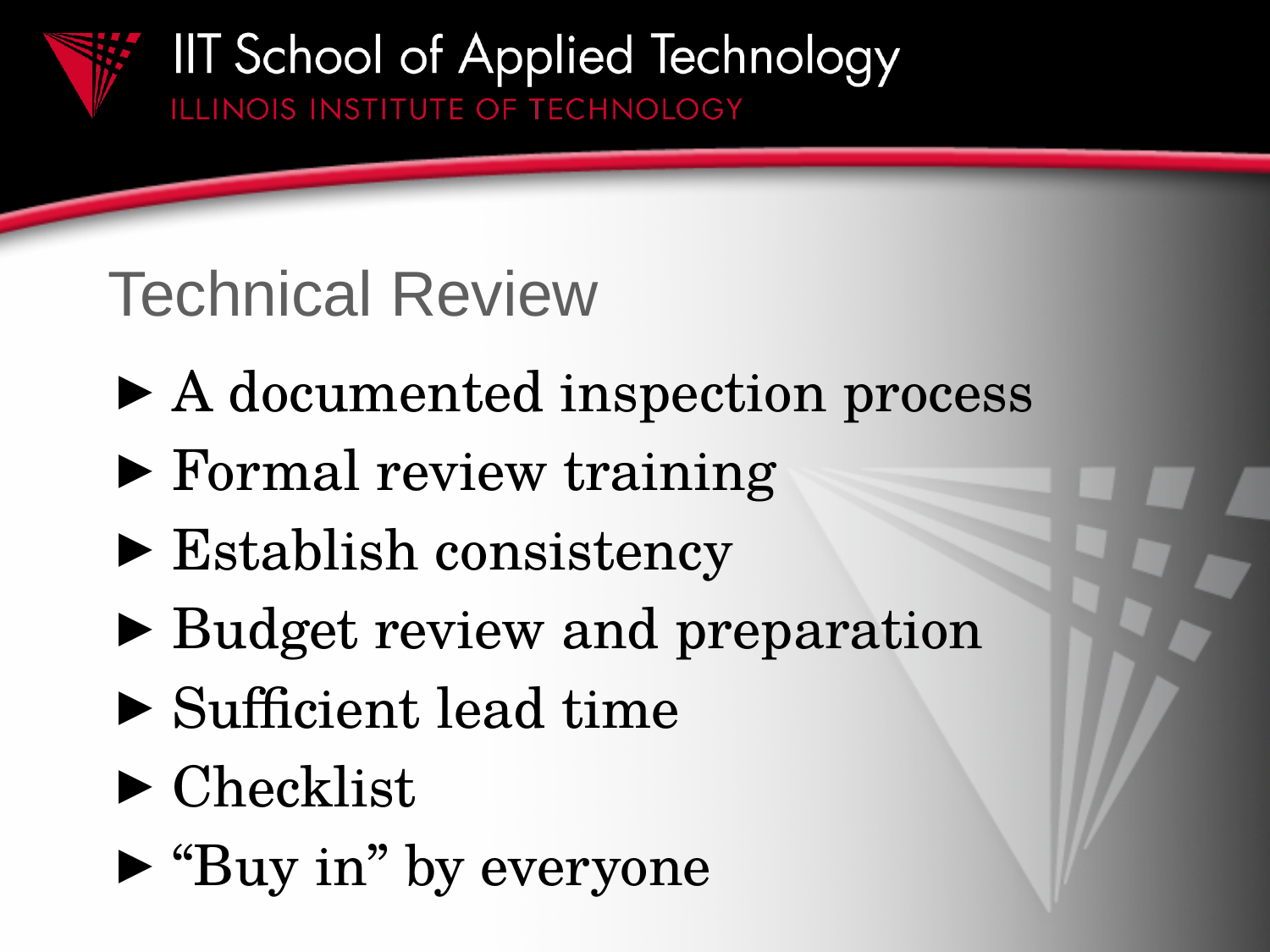

# Technical Review
A documented inspection process
Formal review training
Establish consistency
Budget review and preparation
Sufficient lead time
Checklist
“Buy in” by everyone